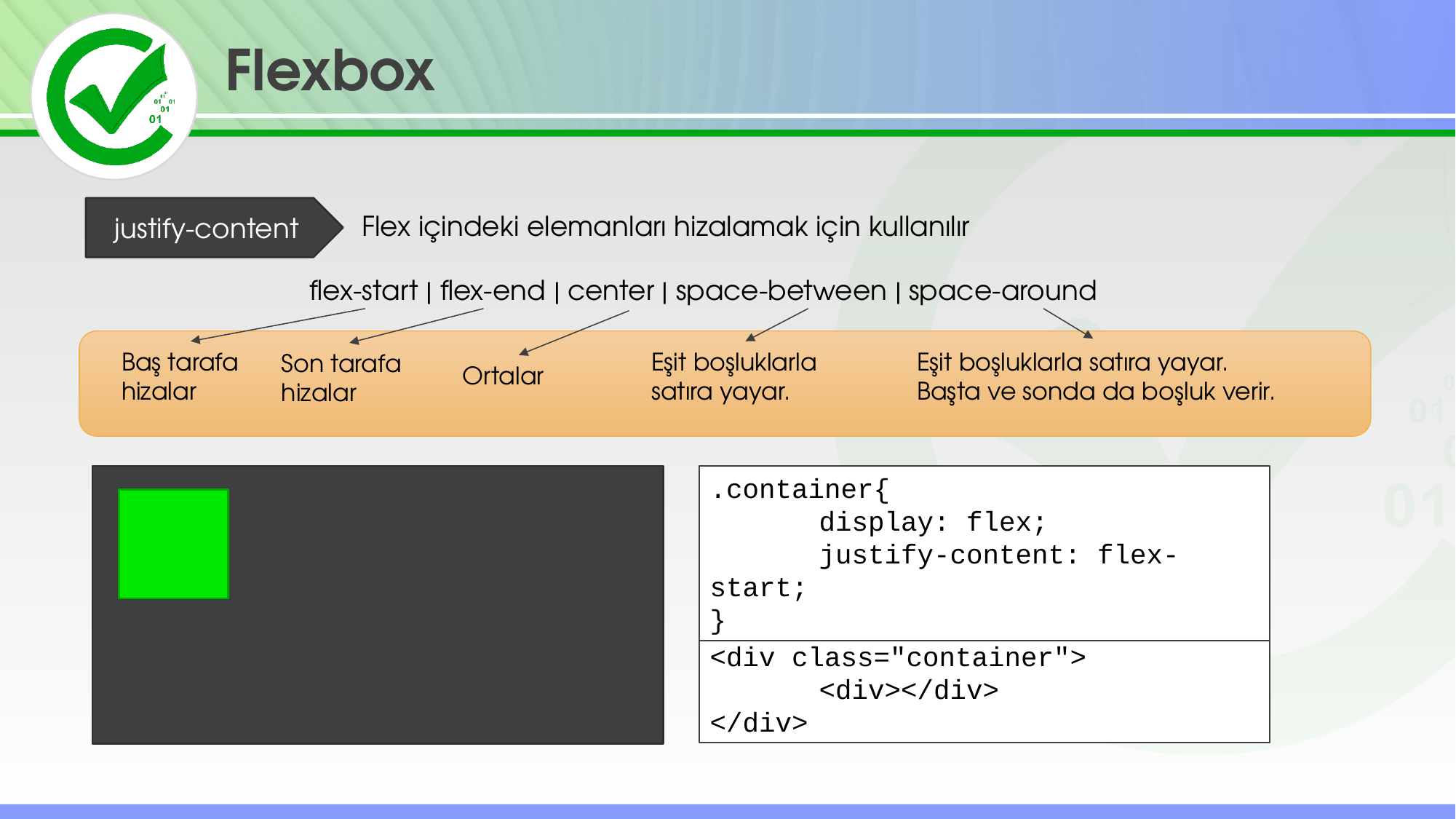

Flexbox
justify-content
Flex içindeki elemanları hizalamak için kullanılır
flex-start | flex-end | center | space-between | space-around

Baş tarafa hizalar
Eşit boşluklarla satıra yayar.
Eşit boşluklarla satıra yayar.
Başta ve sonda da boşluk verir.
Son tarafa hizalar
Ortalar

.container{
	display: flex;
	justify-content: flex-start;
}

<div class="container">
	<div></div>
</div>